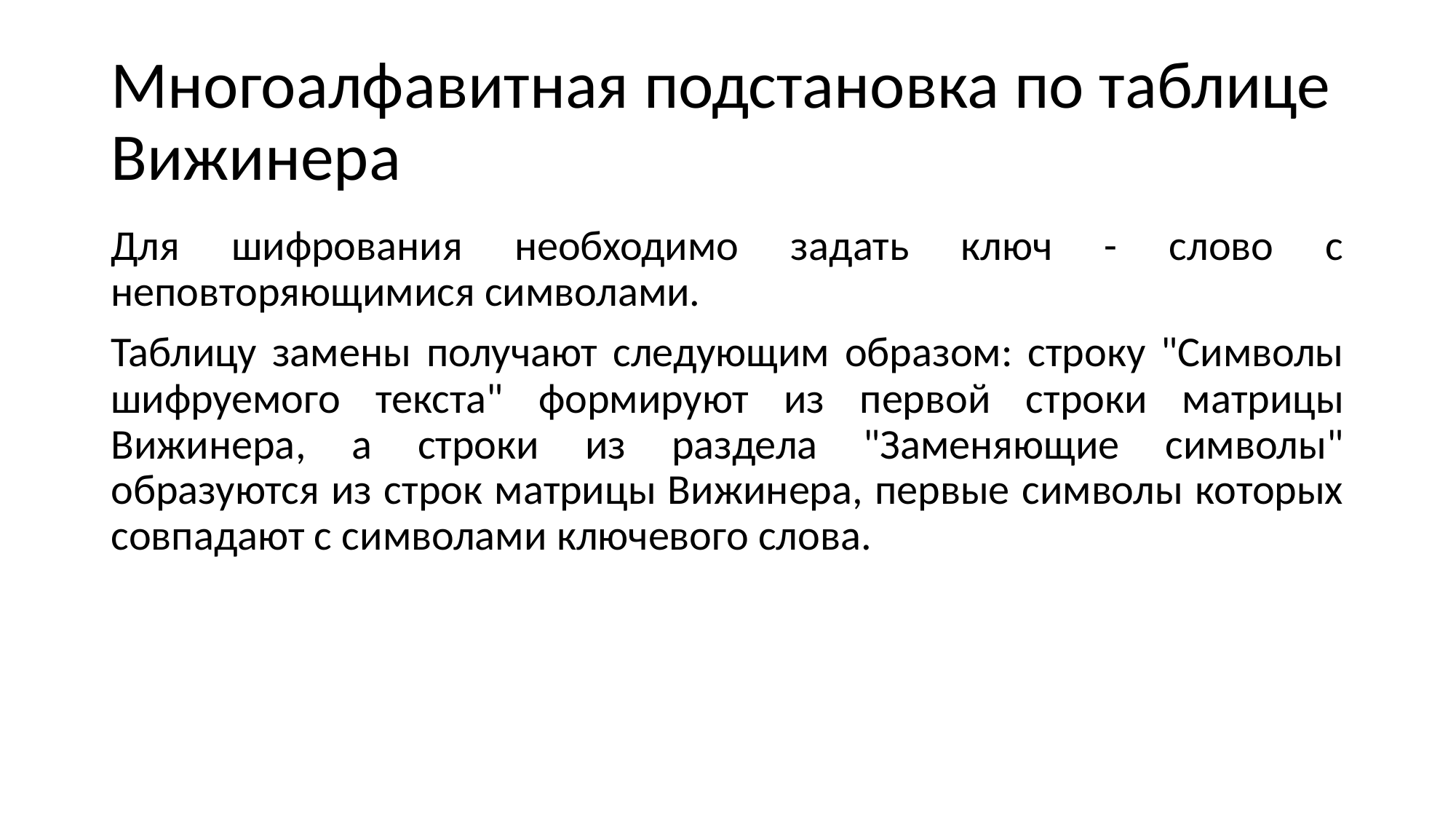

# Многоалфавитная подстановка по таблице Вижинера
Для шифрования необходимо задать ключ - слово с неповторяющимися символами.
Таблицу замены получают следующим образом: строку "Символы шифруемого текста" формируют из первой строки матрицы Вижинера, а строки из раздела "Заменяющие символы" образуются из строк матрицы Вижинера, первые символы которых совпадают с символами ключевого слова.